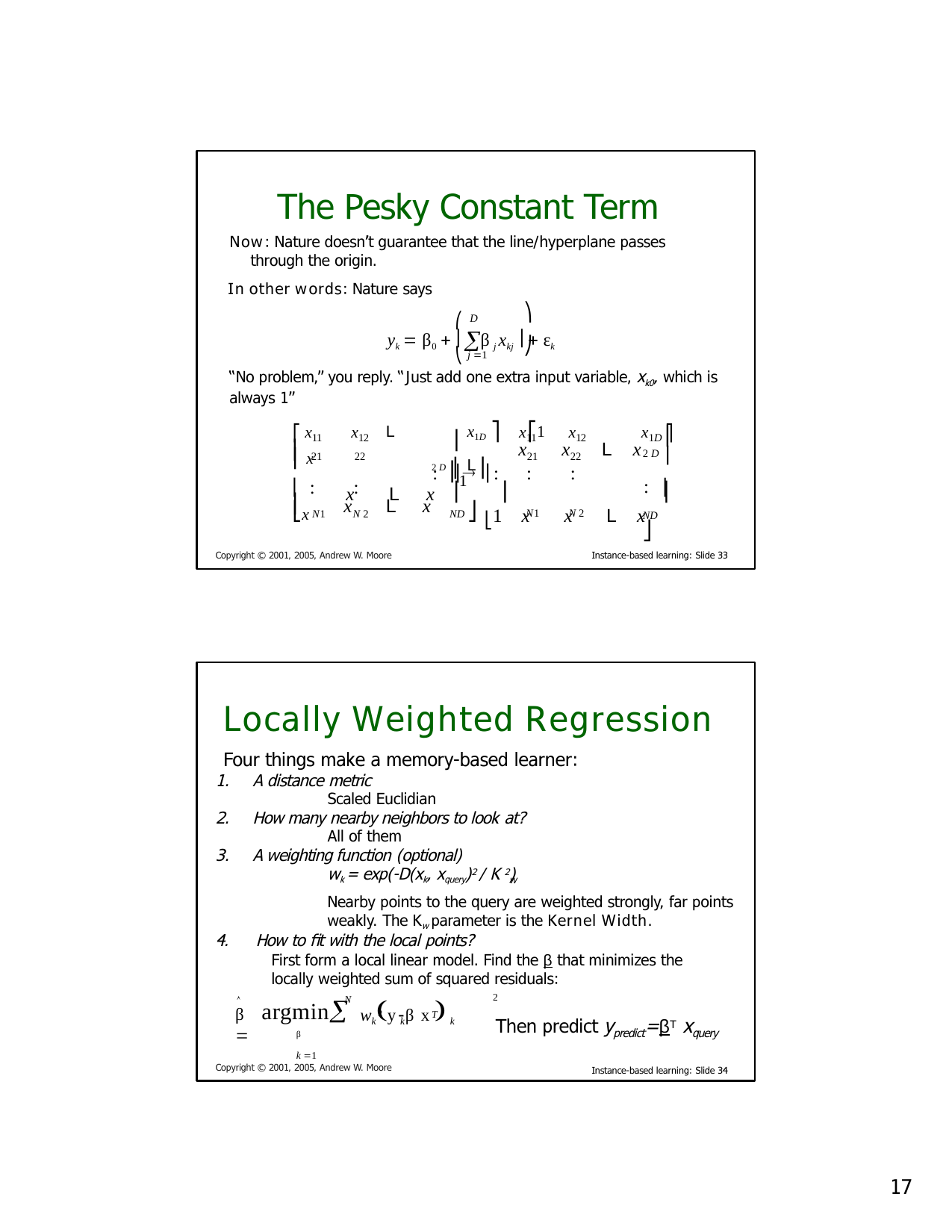

# The Pesky Constant Term
Now: Nature doesn’t guarantee that the line/hyperplane passes  through the origin.
In other words: Nature says
⎛ D
⎞
yk = β0 + ⎜∑β j xkj ⎟ + εk
⎝ j =1
⎠
“No problem,” you reply. “Just add one extra input variable, xk0, which is  always 1”
L	x1D ⎤	⎡1	L
x	L	x
x11	x12	x1D ⎤
⎡ x11	x12
⎢ x
⎥	⎢1
⎥
2 D ⎥
:  ⎥
x	x	L x
⎢
2 D ⎥ → ⎢
21
22
21	22
⎢  :	:
:   ⎥	⎢:	:	:
⎥	⎢
ND ⎦
⎢x
⎥
ND ⎦
x	L	x
⎣1	x	x	L x
⎣ N1	N 2
N1
N 2
Copyright © 2001, 2005, Andrew W. Moore
Instance-based learning: Slide 33

Locally Weighted Regression
Four things make a memory-based learner:
A distance metric
Scaled Euclidian
How many nearby neighbors to look at?
All of them
A weighting function (optional)
wk = exp(-D(xk, xquery)2 / K 2)
w
Nearby points to the query are weighted strongly, far points  weakly. The Kw parameter is the Kernel Width.
4.	How to fit with the local points?
First form a local linear model. Find the β that minimizes the  locally weighted sum of squared residuals:
2
w (y −β x )
N
∧
argmin∑
β	k =1
2	T
β =
Then predict ypredict=βT xquery

Instance-based learning: Slide 34
k	k	k
Copyright © 2001, 2005, Andrew W. Moore
17